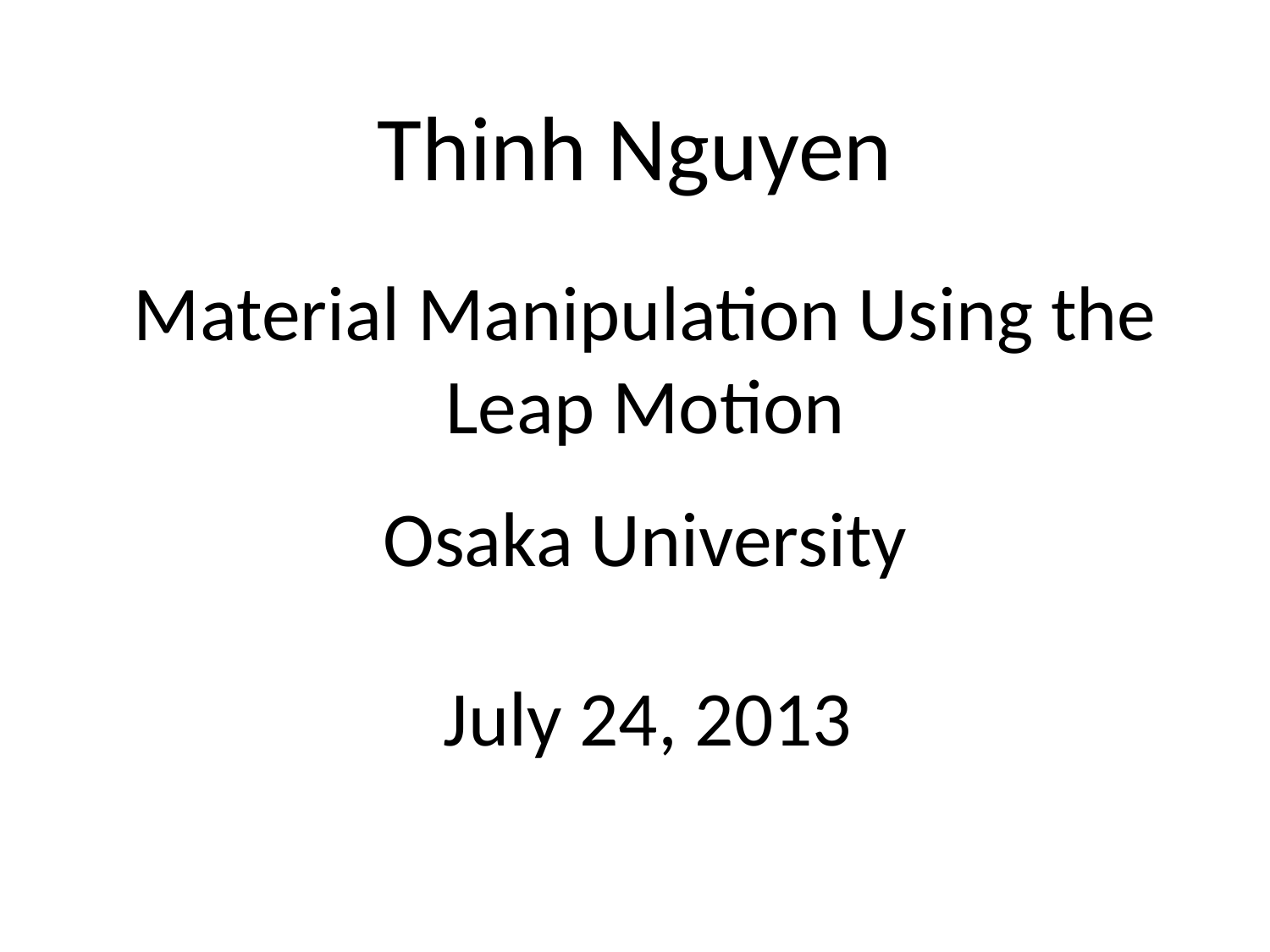

# Thinh Nguyen
Material Manipulation Using the Leap Motion
Osaka University
July 24, 2013